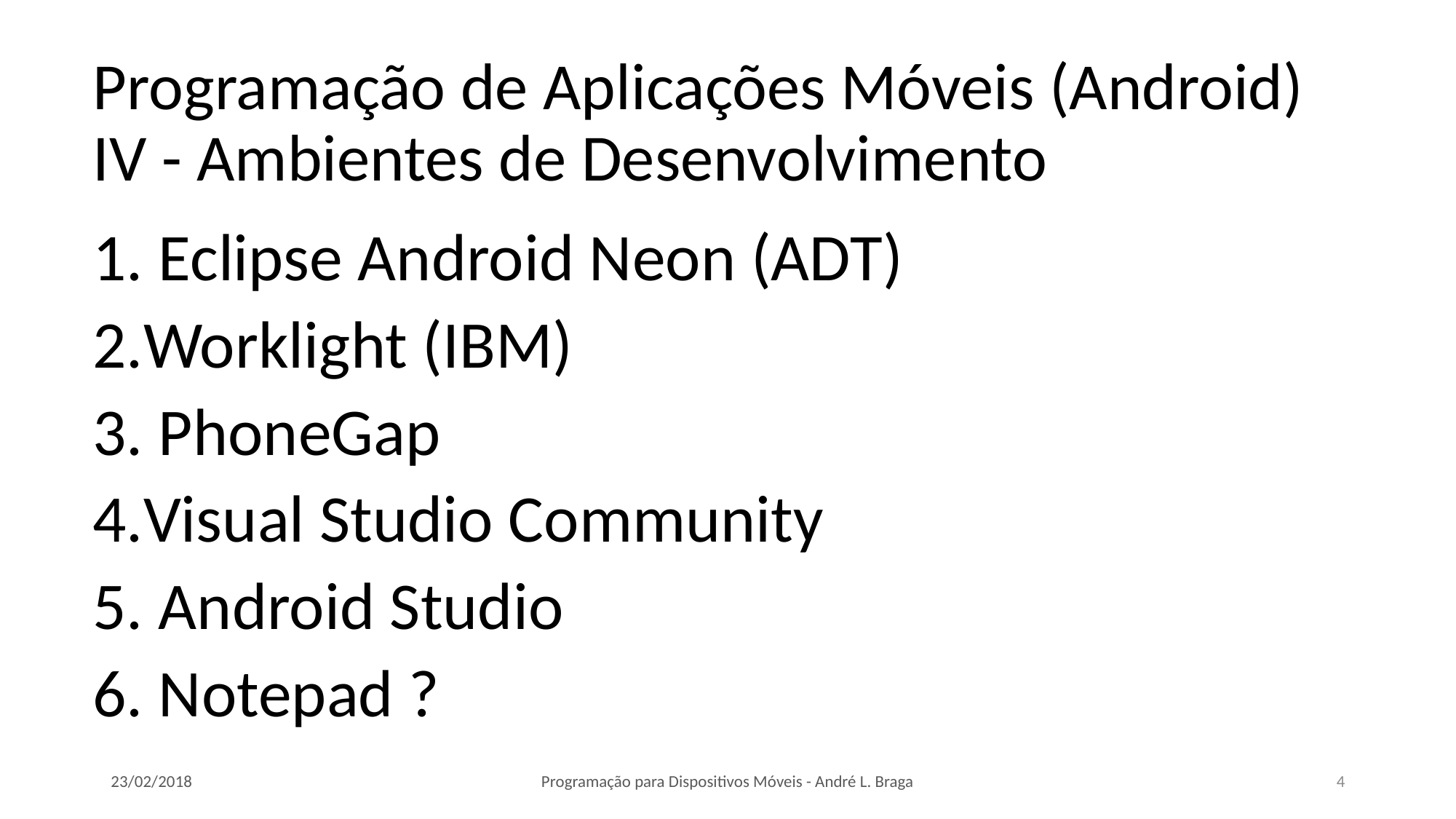

# Programação de Aplicações Móveis (Android) IV - Ambientes de Desenvolvimento
 Eclipse Android Neon (ADT)
Worklight (IBM)
 PhoneGap
Visual Studio Community
 Android Studio
 Notepad ?
23/02/2018
Programação para Dispositivos Móveis - André L. Braga
4